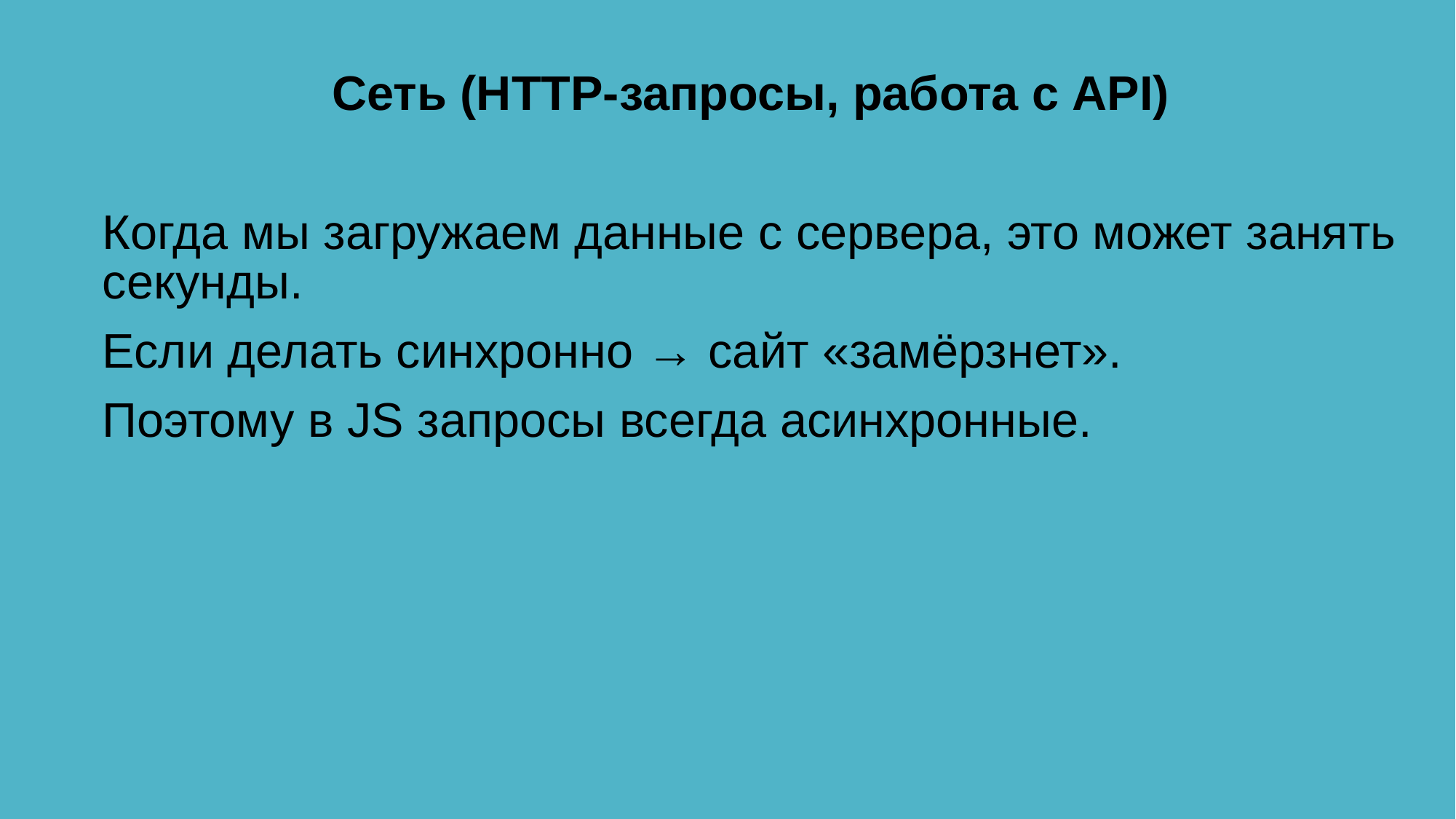

Сеть (HTTP-запросы, работа с API)

Когда мы загружаем данные с сервера, это может занять секунды.
Если делать синхронно → сайт «замёрзнет».
Поэтому в JS запросы всегда асинхронные.